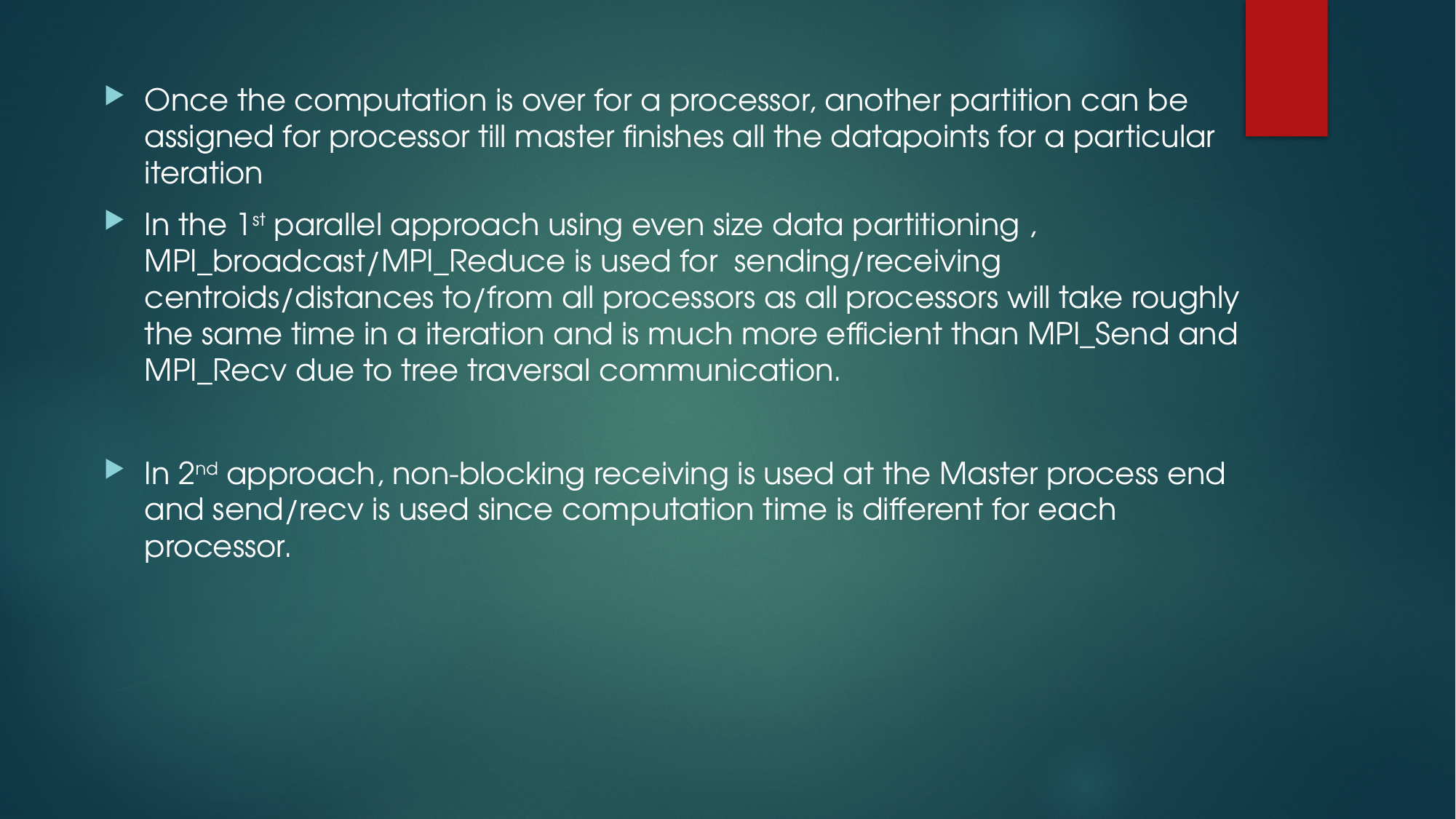

Once the computation is over for a processor, another partition can be assigned for processor till master finishes all the datapoints for a particular iteration
In the 1st parallel approach using even size data partitioning , MPI_broadcast/MPI_Reduce is used for  sending/receiving centroids/distances to/from all processors as all processors will take roughly the same time in a iteration and is much more efficient than MPI_Send and MPI_Recv due to tree traversal communication.

In 2nd approach, non-blocking receiving is used at the Master process end and send/recv is used since computation time is different for each processor.